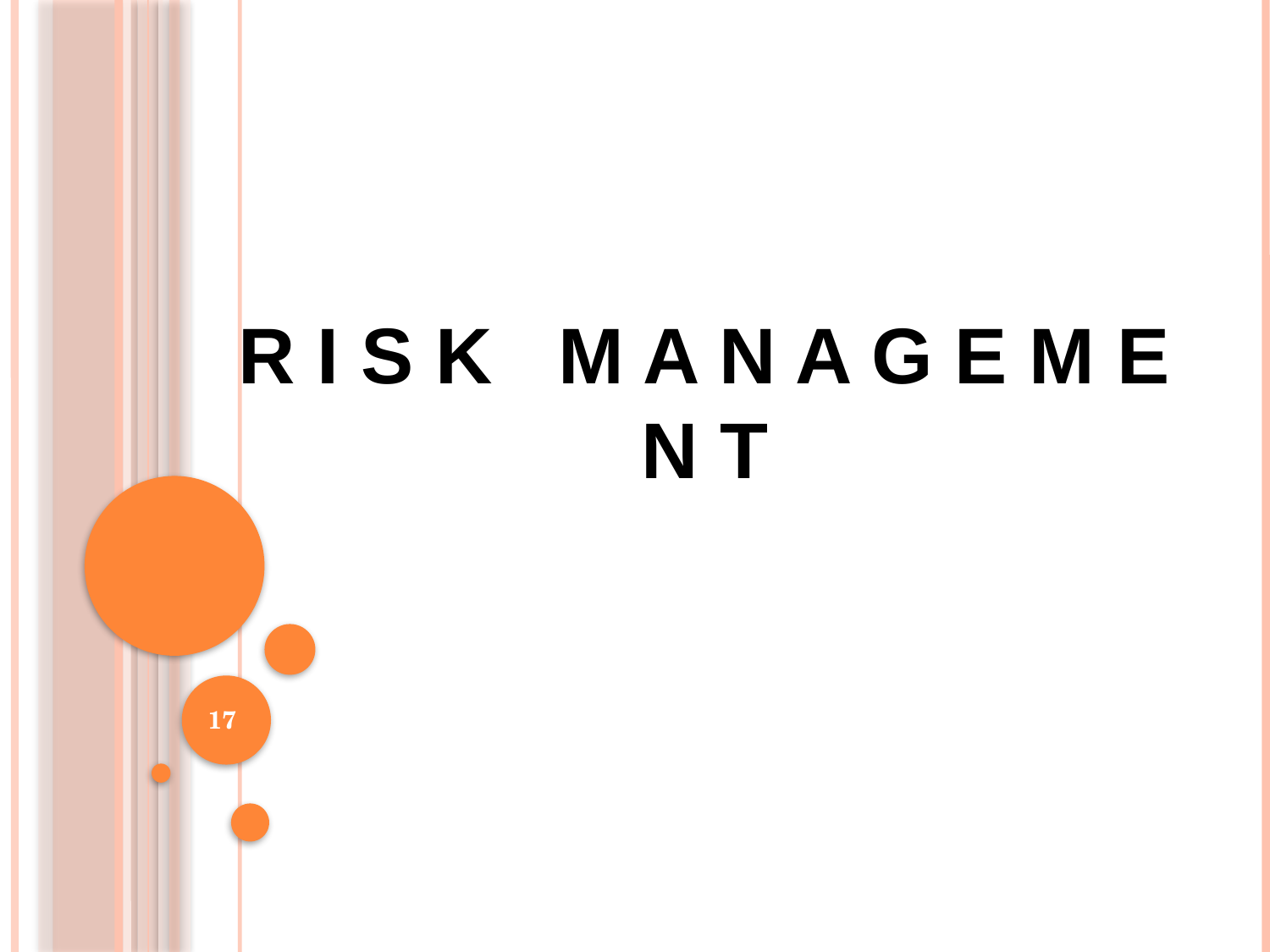

# R I S K   M A N A G E M E N T
17